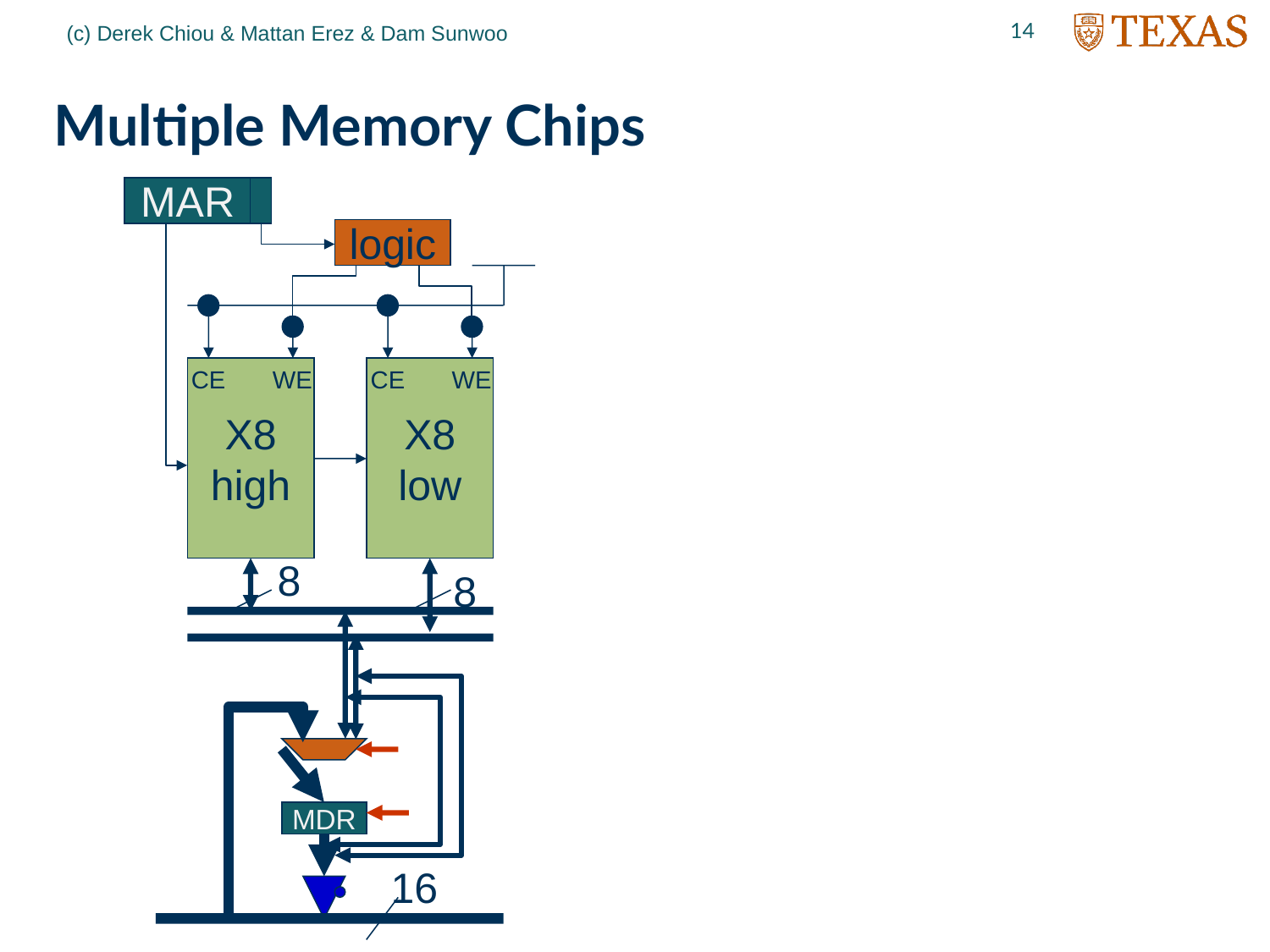

14
(c) Derek Chiou & Mattan Erez & Dam Sunwoo
# Multiple Memory Chips
15:1
MAR
0

logic

CE
X8
high
WE
CE
X8
low
WE

8

8

MDR

16